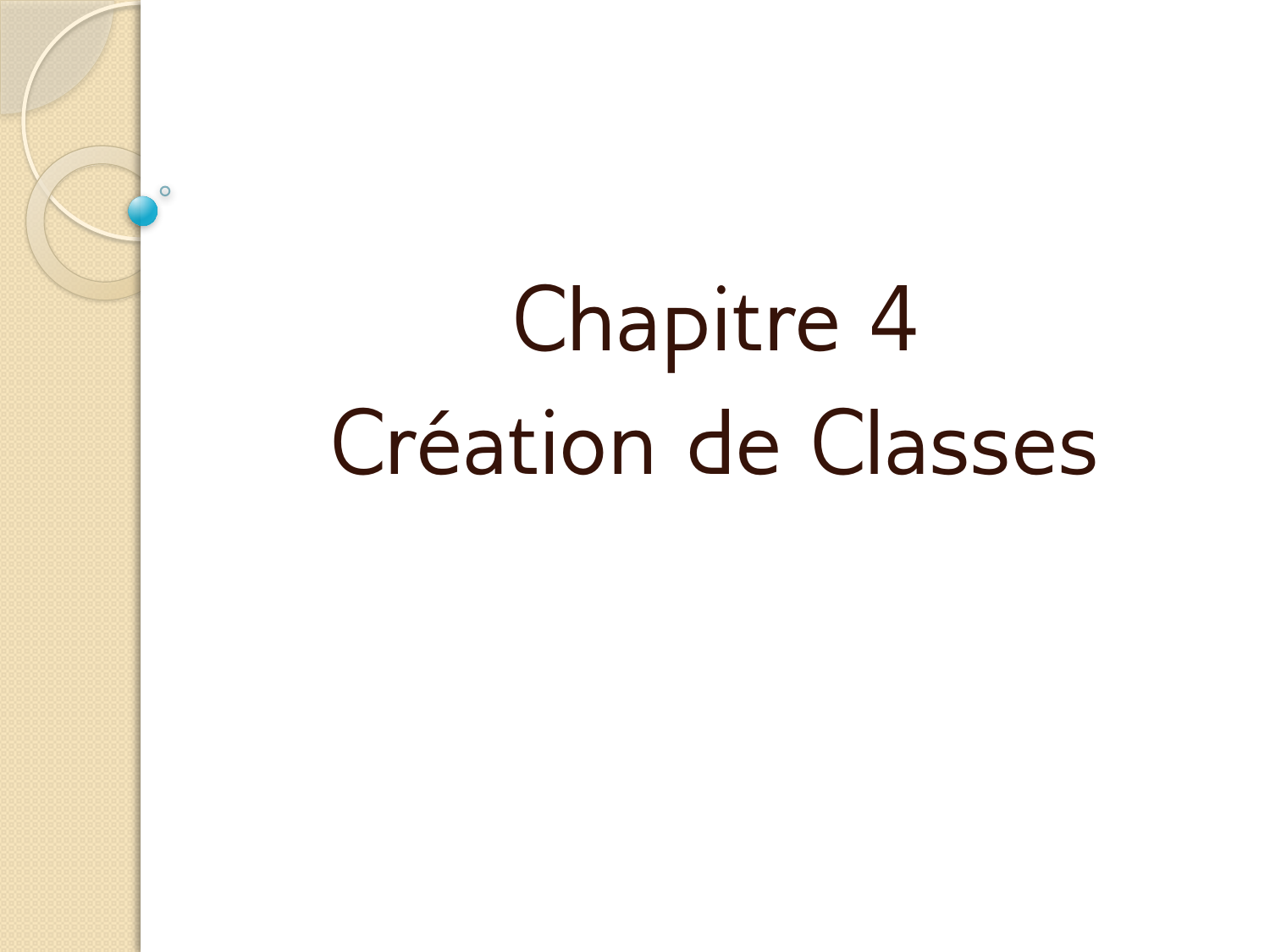

Information fournie à la méthode (paramètre)
Chapitre 4
Création de Classes

objet